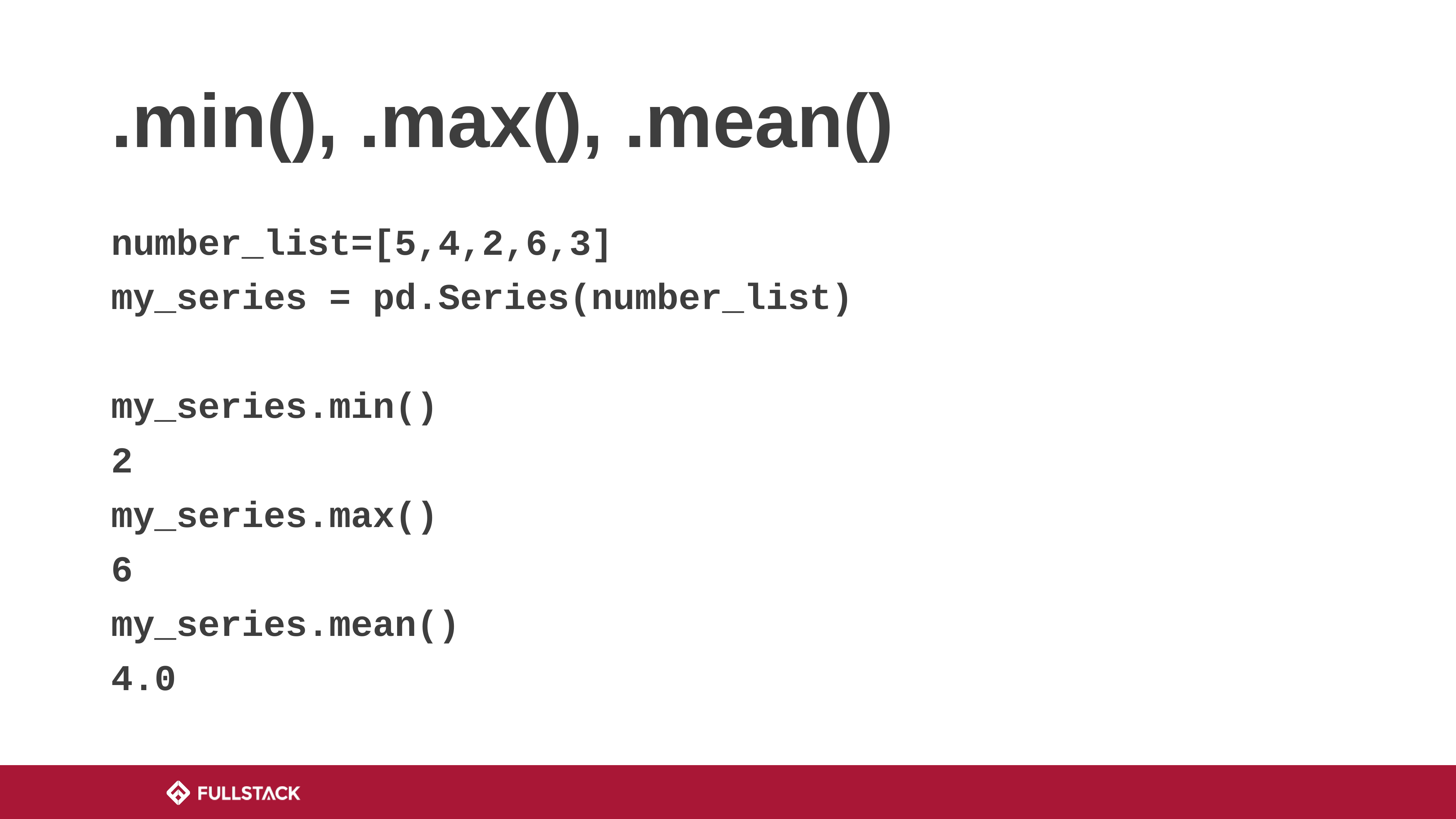

# .min(), .max(), .mean()
number_list=[5,4,2,6,3]
my_series = pd.Series(number_list)

my_series.min()
2
my_series.max()
6
my_series.mean()
4.0